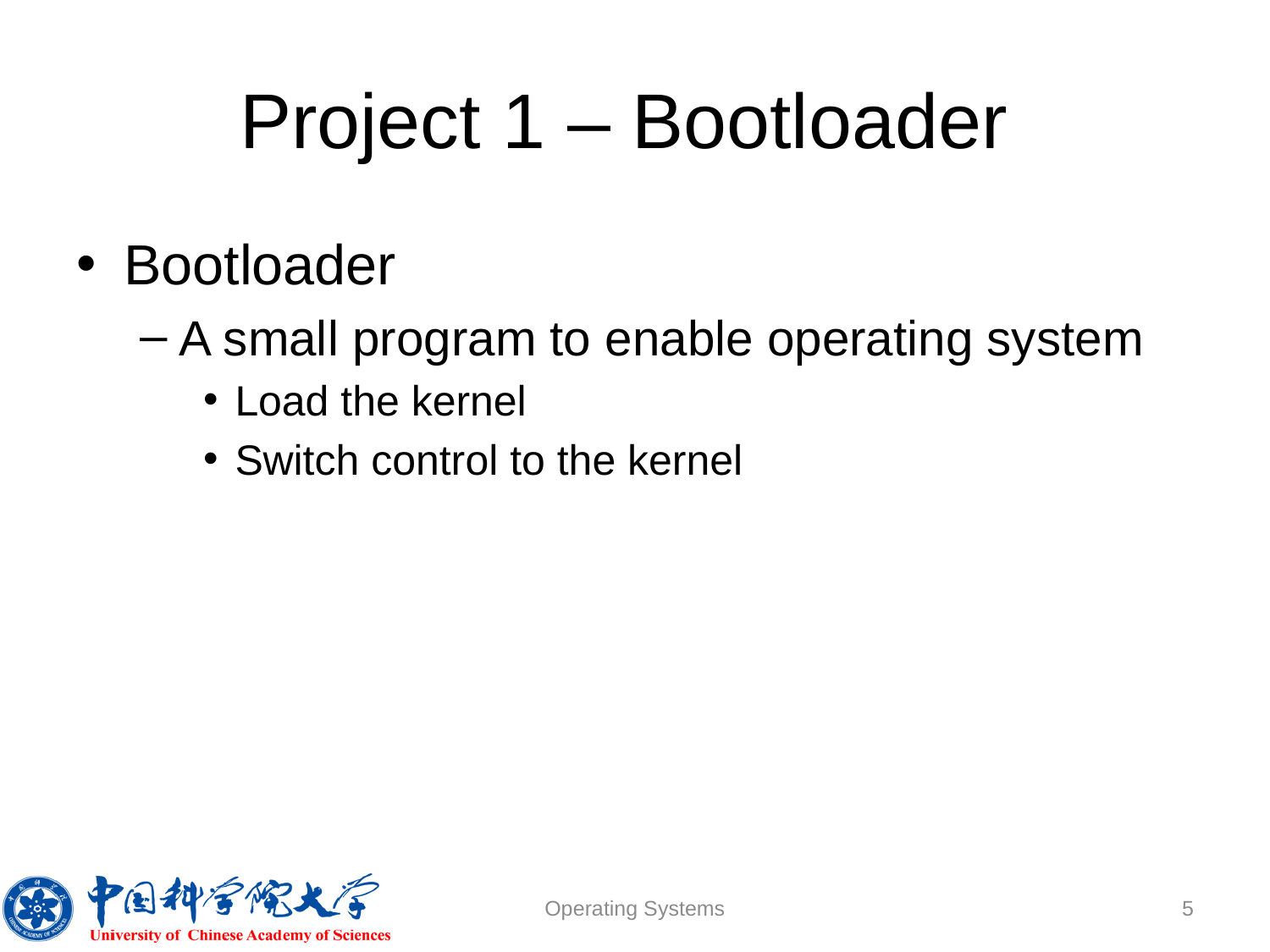

# Project 1 – Bootloader
Bootloader
A small program to enable operating system
Load the kernel
Switch control to the kernel
Operating Systems
5